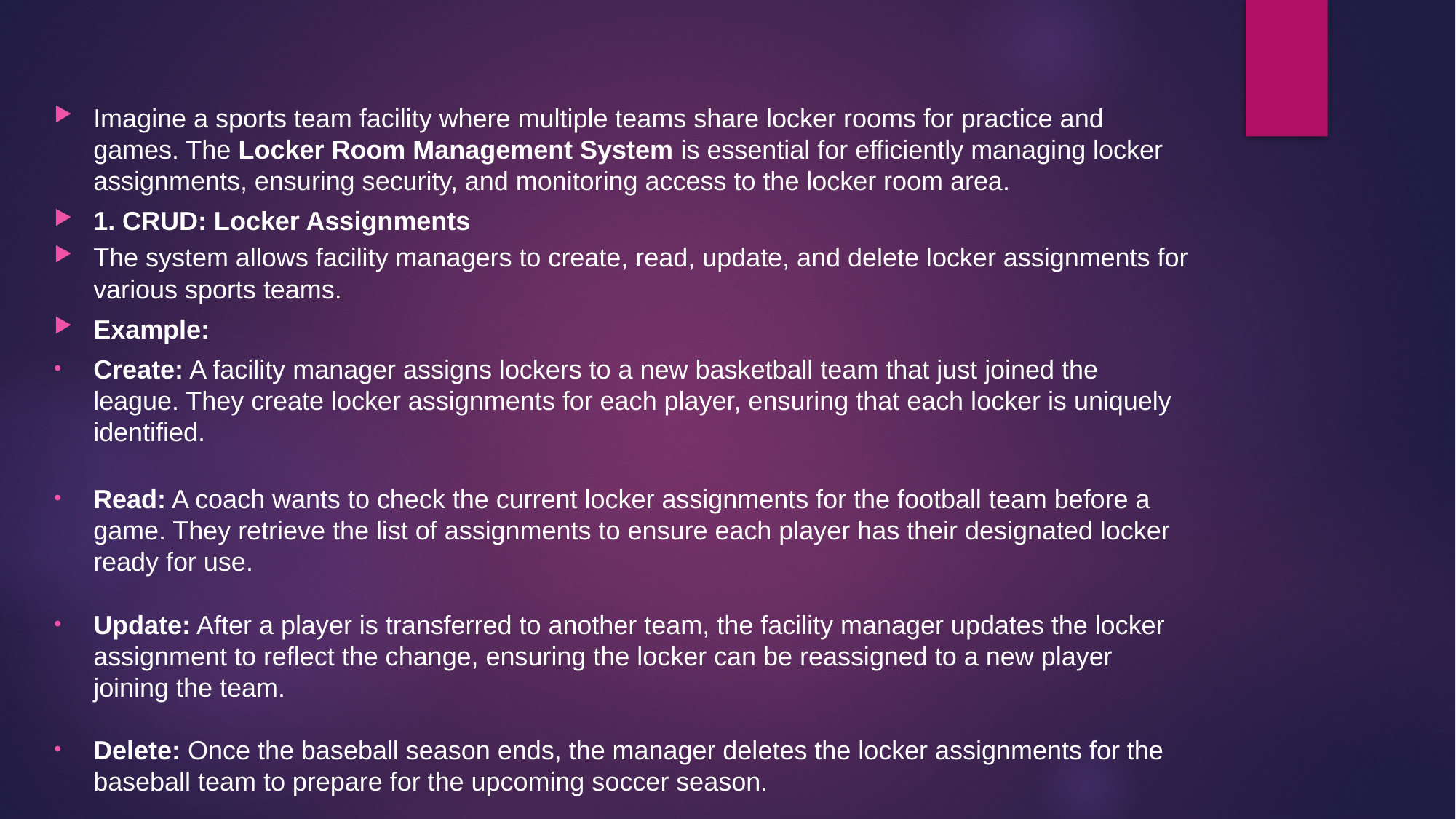

#
Imagine a sports team facility where multiple teams share locker rooms for practice and games. The Locker Room Management System is essential for efficiently managing locker assignments, ensuring security, and monitoring access to the locker room area.
1. CRUD: Locker Assignments
The system allows facility managers to create, read, update, and delete locker assignments for various sports teams.
Example:
Create: A facility manager assigns lockers to a new basketball team that just joined the league. They create locker assignments for each player, ensuring that each locker is uniquely identified.

Read: A coach wants to check the current locker assignments for the football team before a game. They retrieve the list of assignments to ensure each player has their designated locker ready for use.

Update: After a player is transferred to another team, the facility manager updates the locker assignment to reflect the change, ensuring the locker can be reassigned to a new player joining the team.

Delete: Once the baseball season ends, the manager deletes the locker assignments for the baseball team to prepare for the upcoming soccer season.